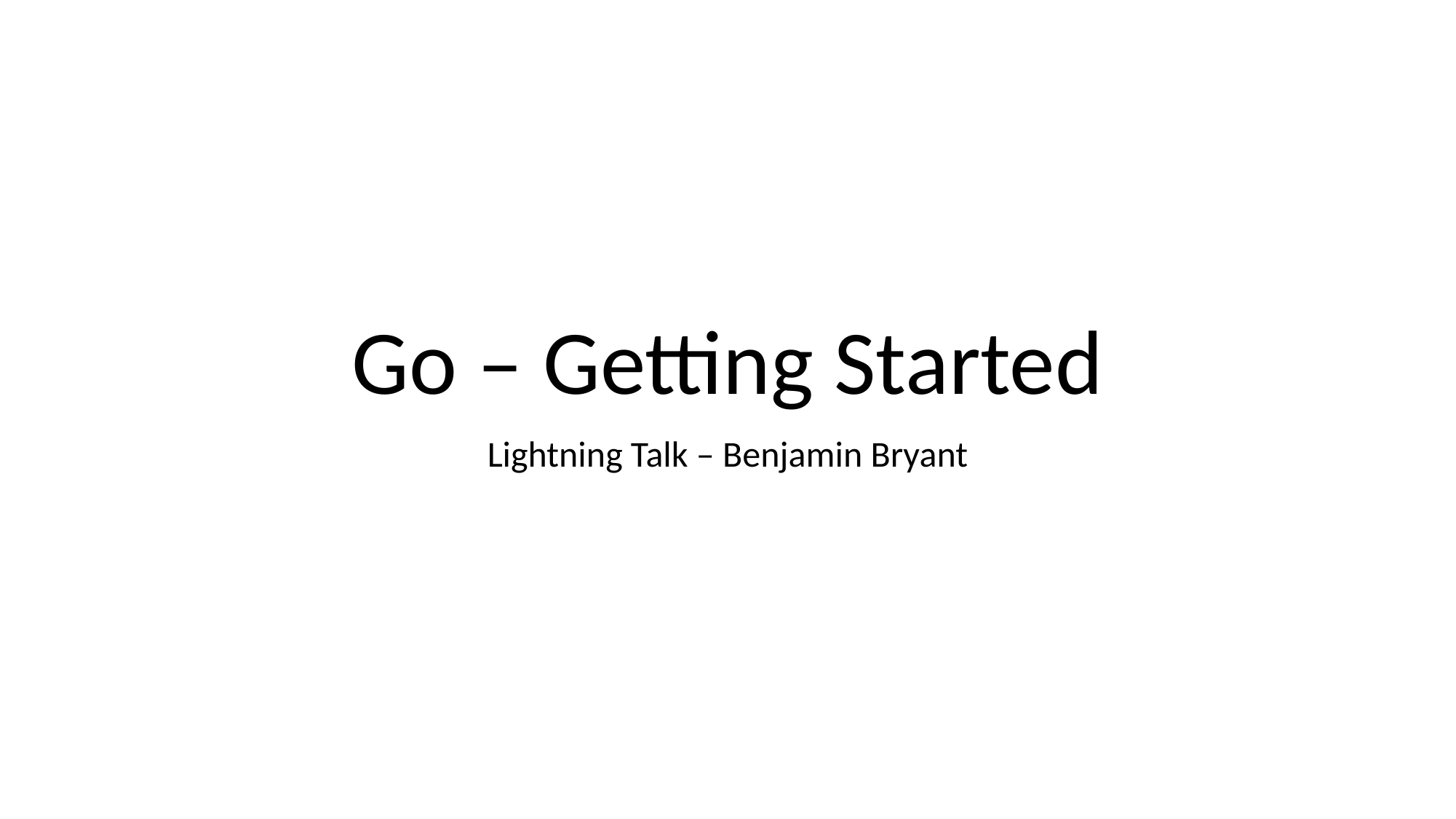

# Go – Getting Started
Lightning Talk – Benjamin Bryant